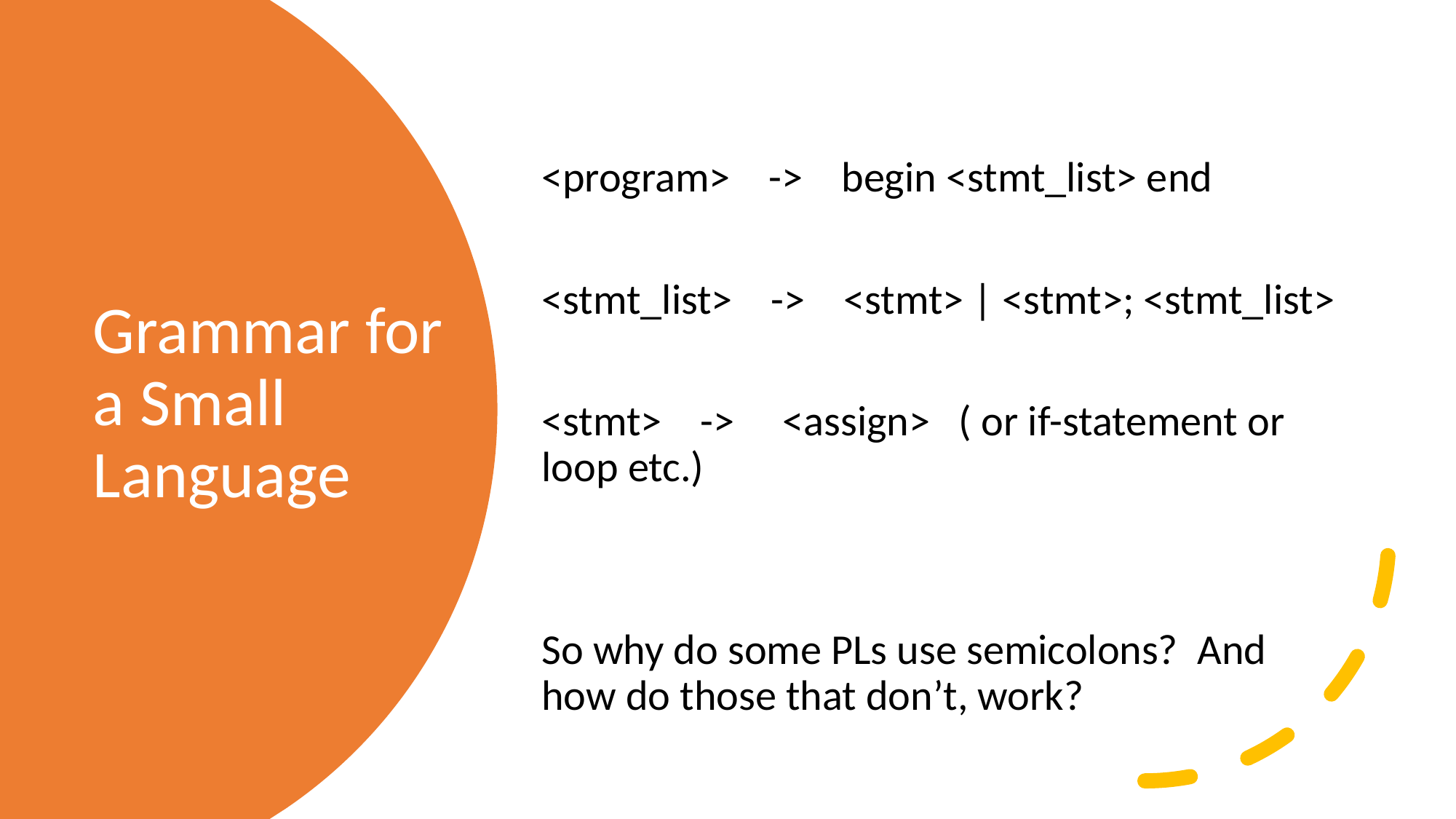

<program>    ->    begin <stmt_list> end

<stmt_list>    ->    <stmt> | <stmt>; <stmt_list>

<stmt>    ->     <assign>   ( or if-statement or loop etc.)

So why do some PLs use semicolons?  And how do those that don’t, work?
# Grammar for a Small Language